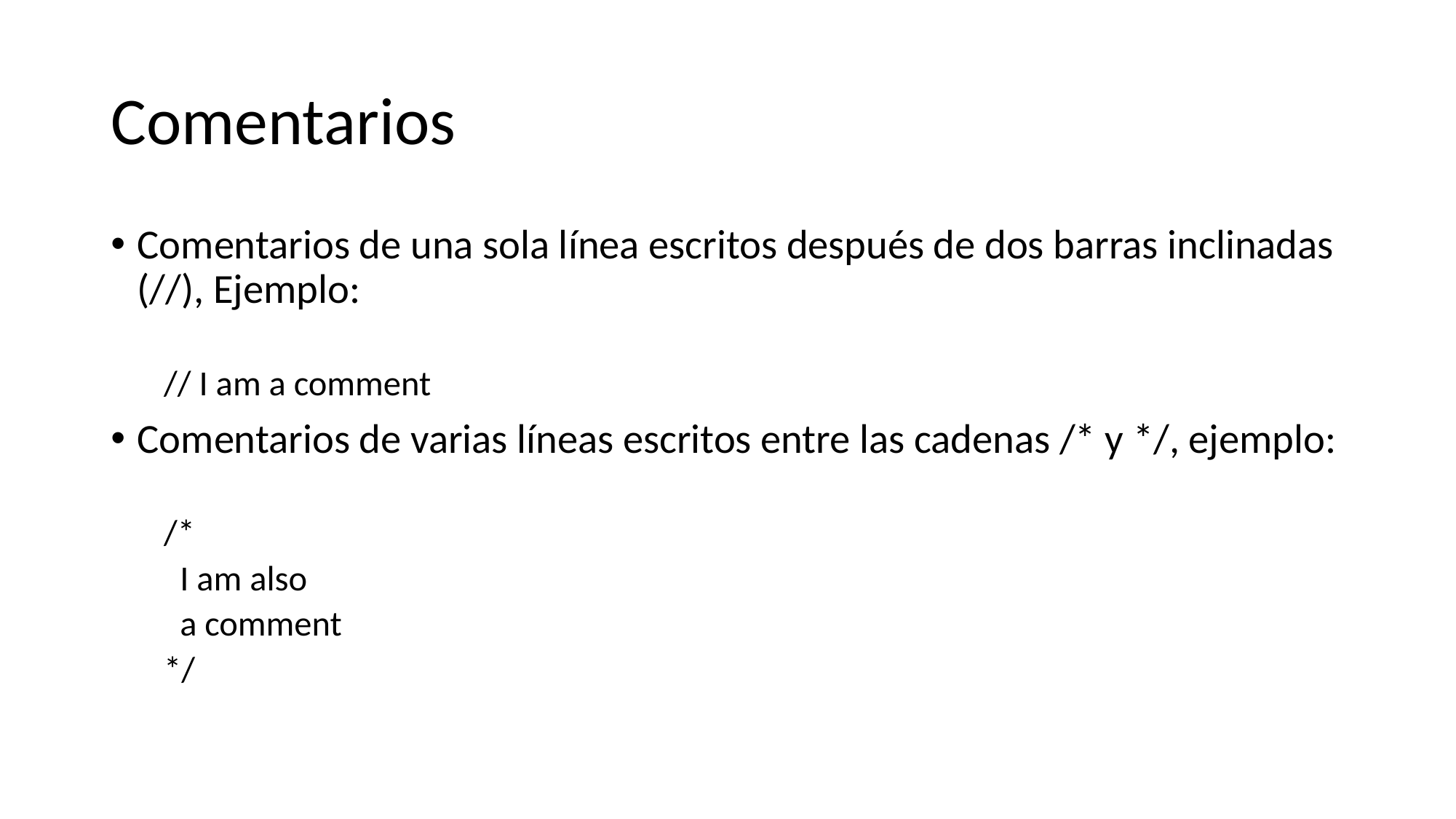

# Comentarios
Comentarios de una sola línea escritos después de dos barras inclinadas (//), Ejemplo:

// I am a comment
Comentarios de varias líneas escritos entre las cadenas /* y */, ejemplo:

/*
  I am also
  a comment
*/